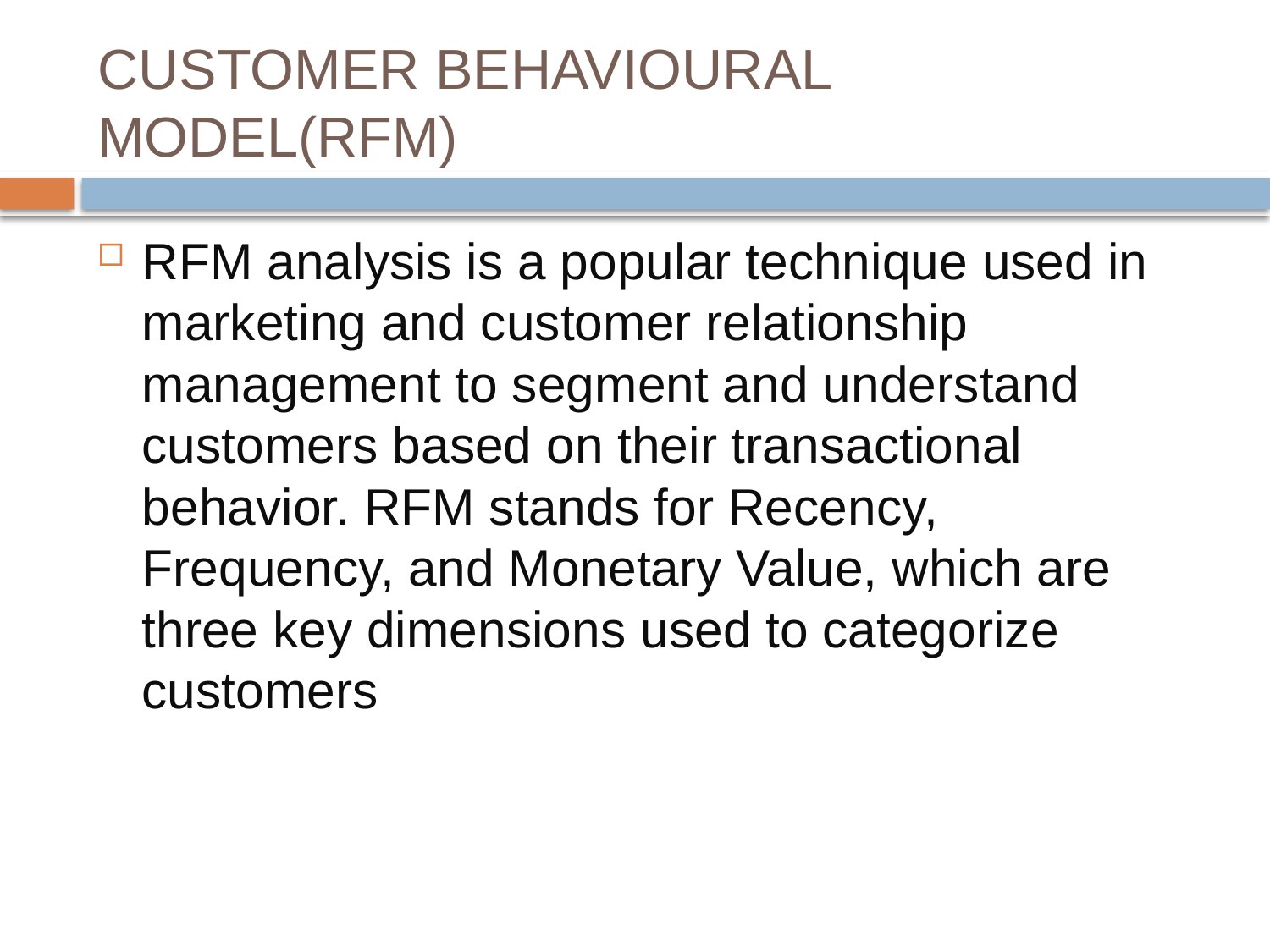

# CUSTOMER BEHAVIOURAL MODEL(RFM)
RFM analysis is a popular technique used in marketing and customer relationship management to segment and understand customers based on their transactional behavior. RFM stands for Recency, Frequency, and Monetary Value, which are three key dimensions used to categorize customers